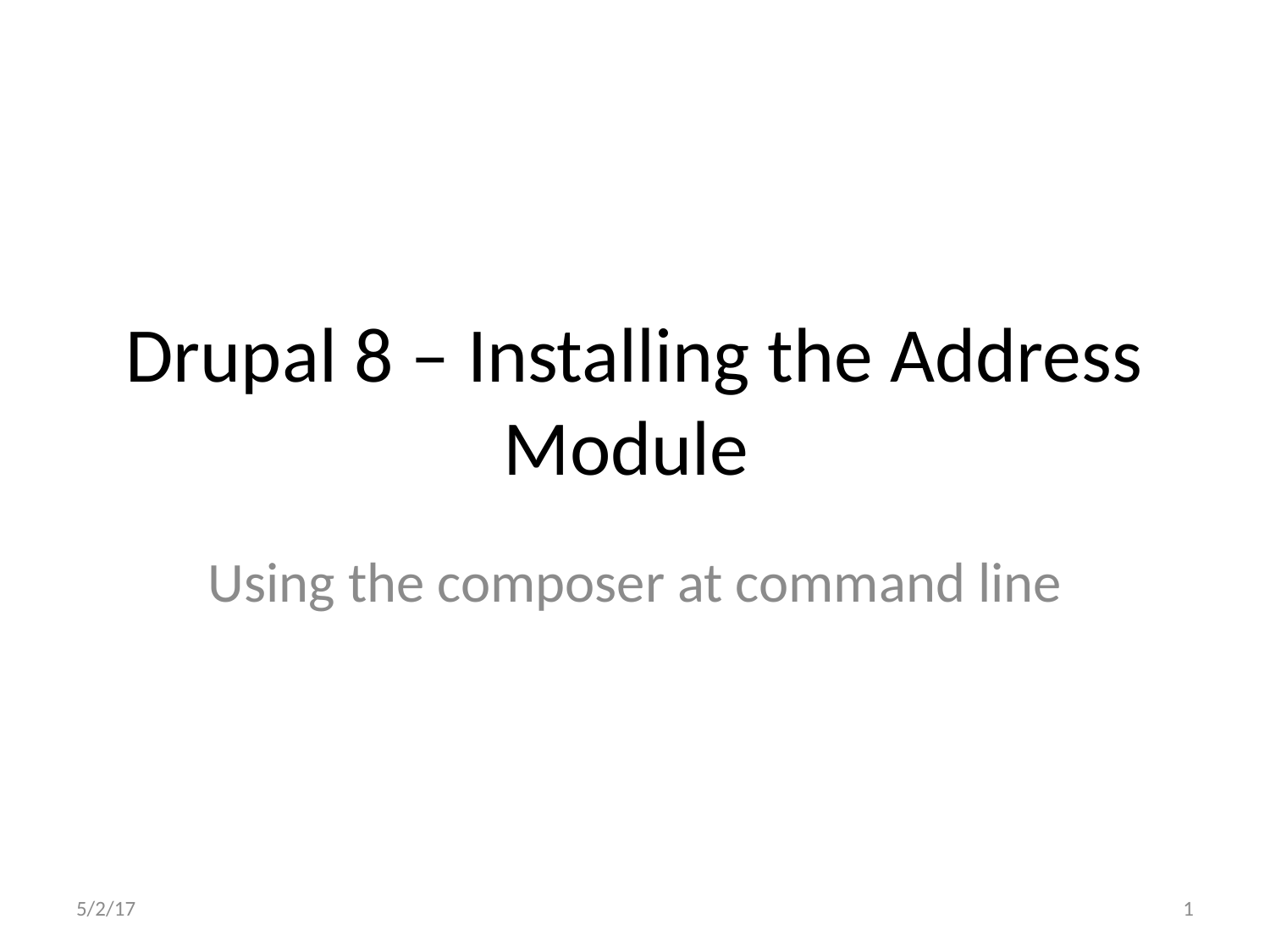

# Drupal 8 – Installing the Address Module
Using the composer at command line
5/2/17
1